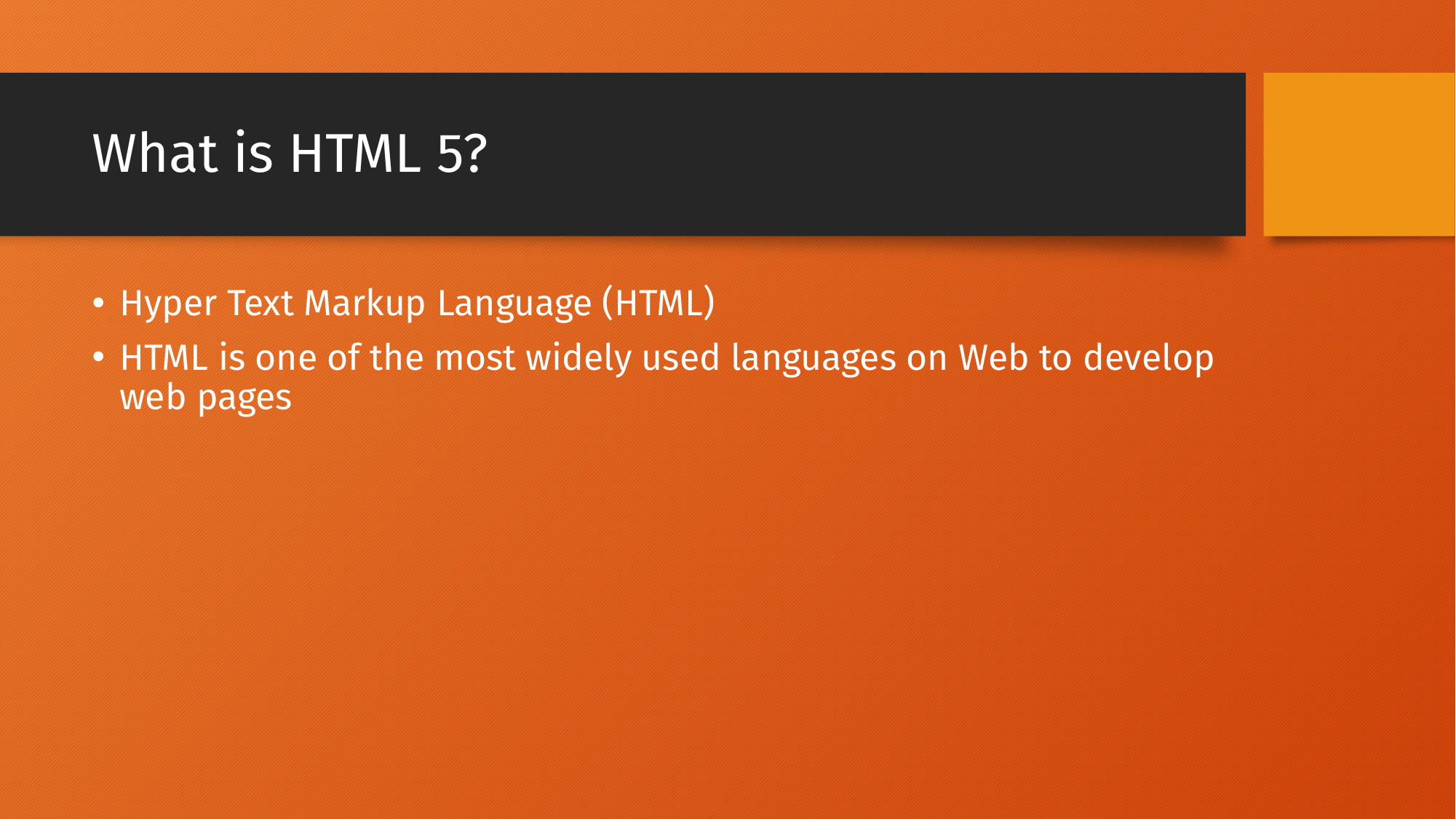

# What is HTML 5?
Hyper Text Markup Language (HTML)
HTML is one of the most widely used languages on Web to develop web pages